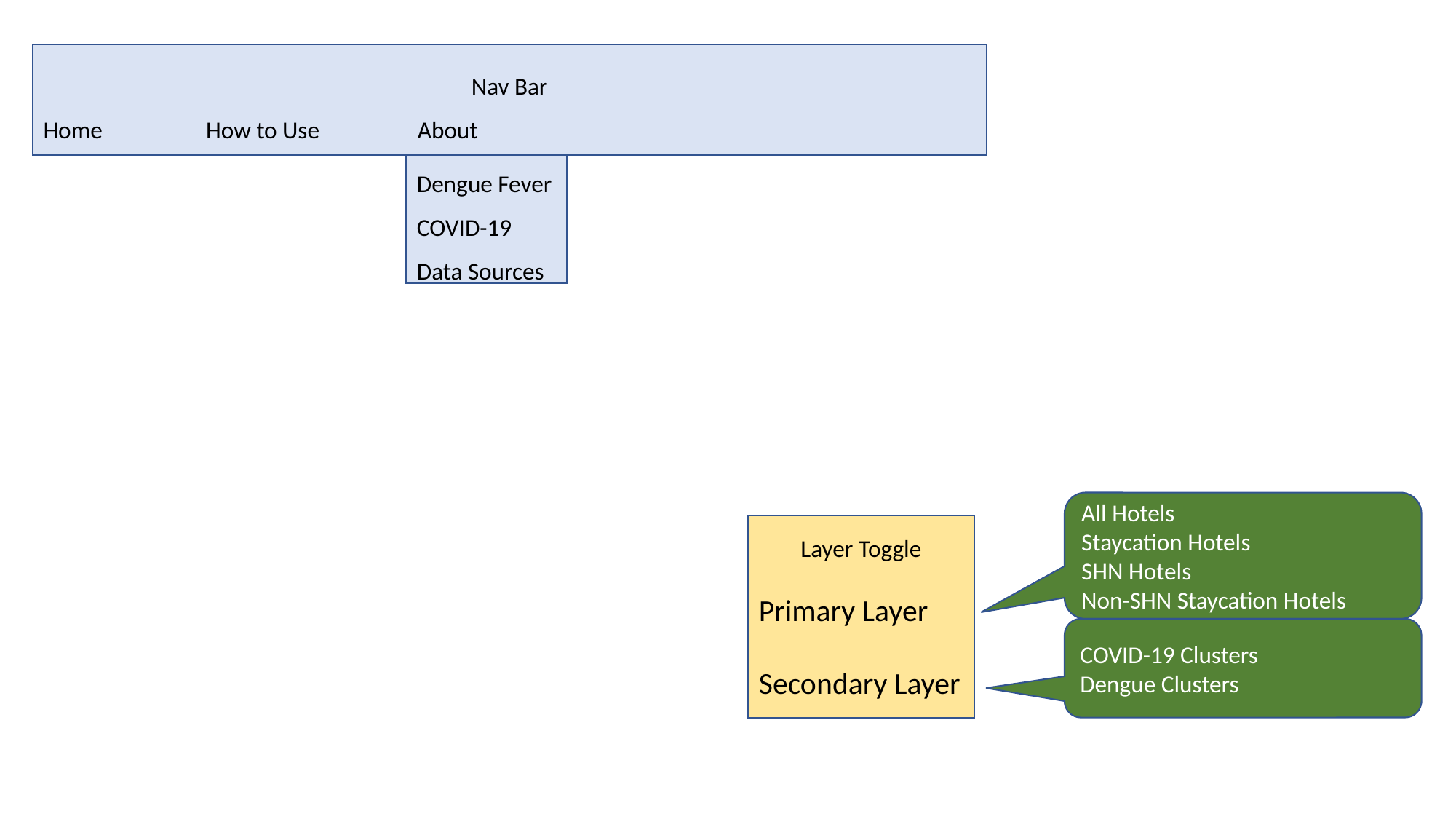

Nav Bar
Home                   How to Use                  About
Dengue Fever
COVID-19
Data Sources
All Hotels
Staycation Hotels
SHN Hotels
Non-SHN Staycation Hotels
Layer Toggle

Primary Layer

Secondary Layer
COVID-19 Clusters
Dengue Clusters